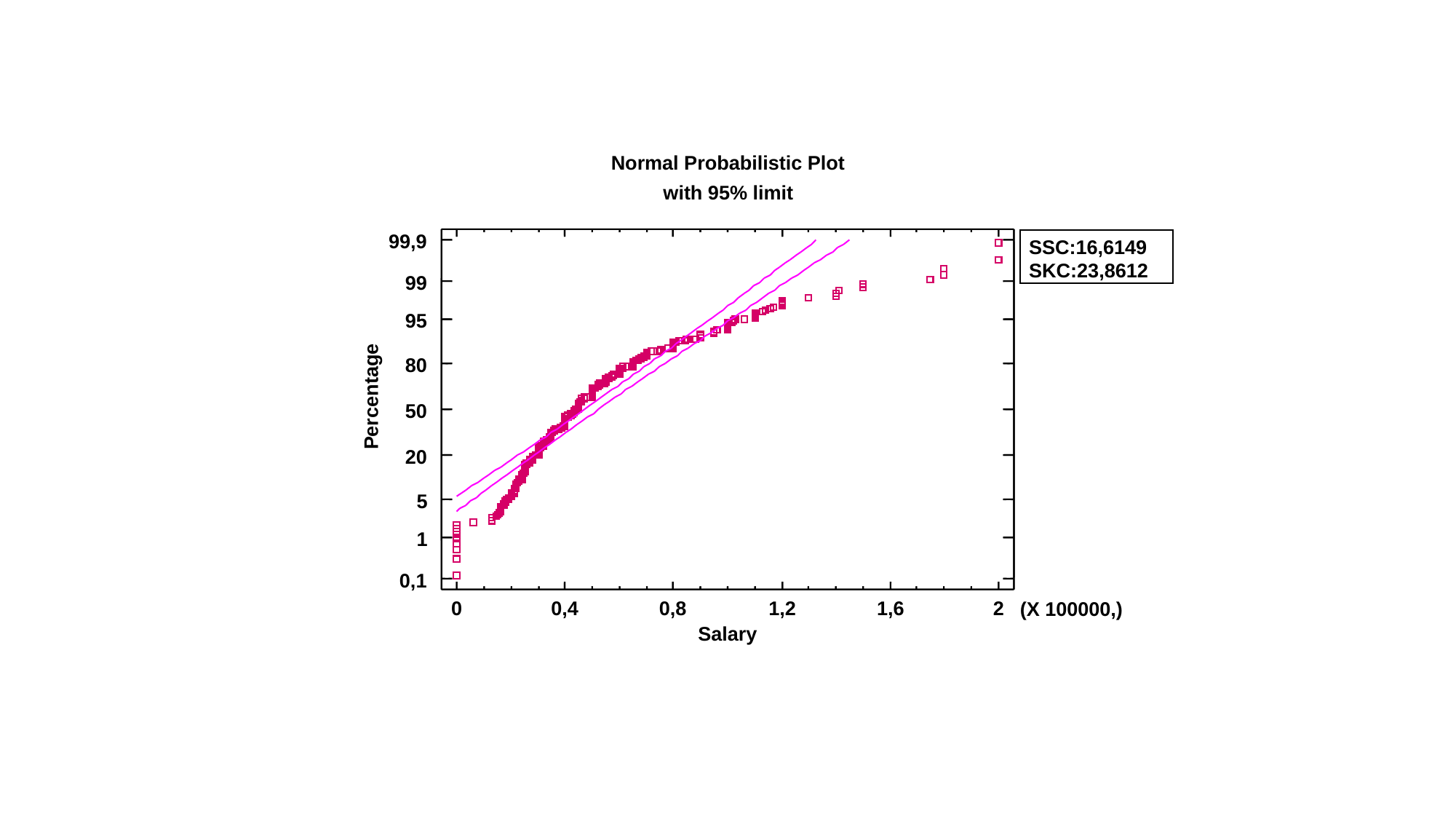

Normal Probabilistic Plot
with 95% limit
99,9

SSC:16,6149

SKC:23,8612

99

95

80

Percentage

50

20

5

1
0,1
0
0,4
0,8
1,2
1,6
2
(X 100000,)
Salary